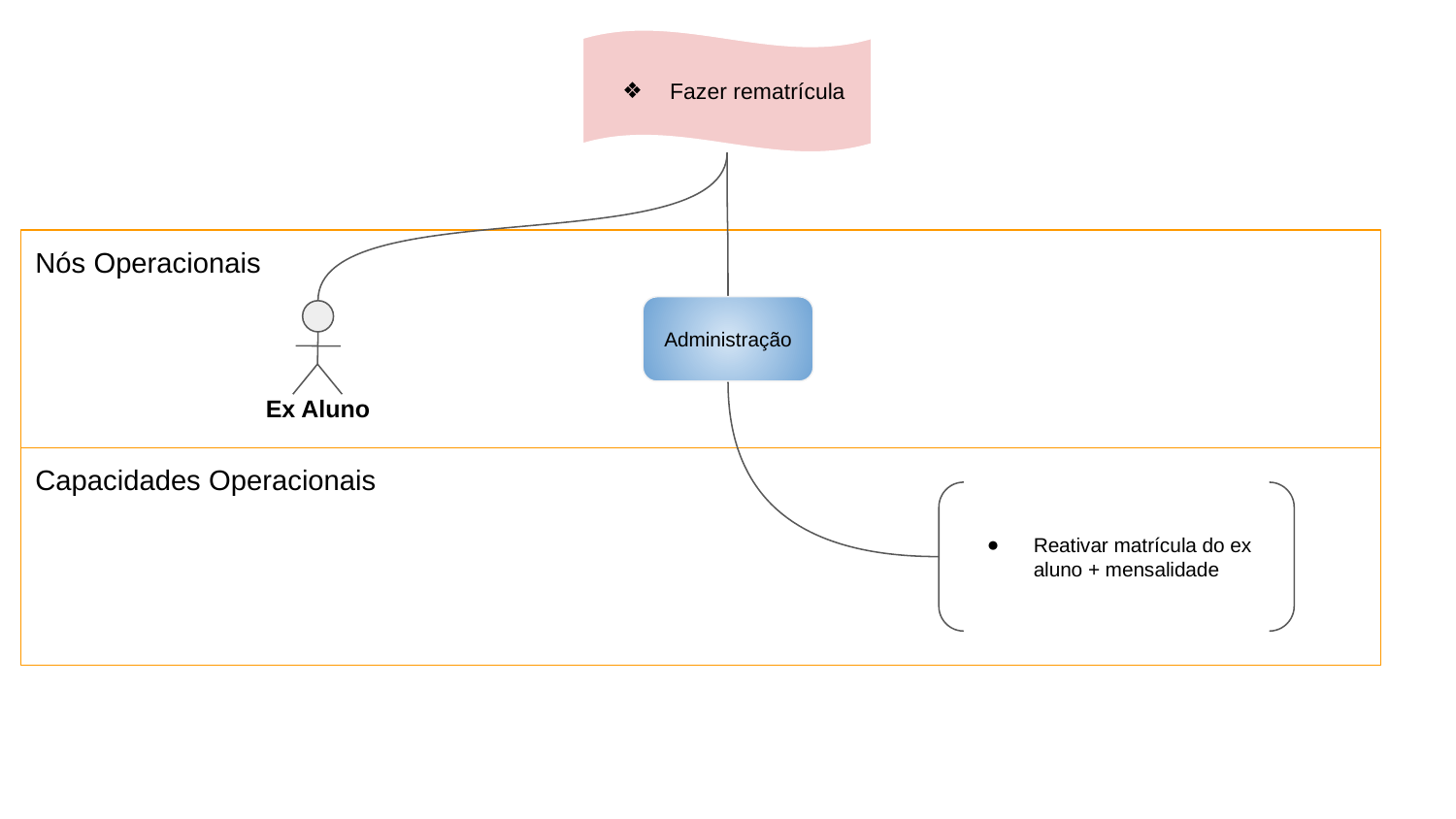

Fazer rematrícula
Nós Operacionais
Administração

Ex Aluno
Capacidades Operacionais
Reativar matrícula do ex aluno + mensalidade